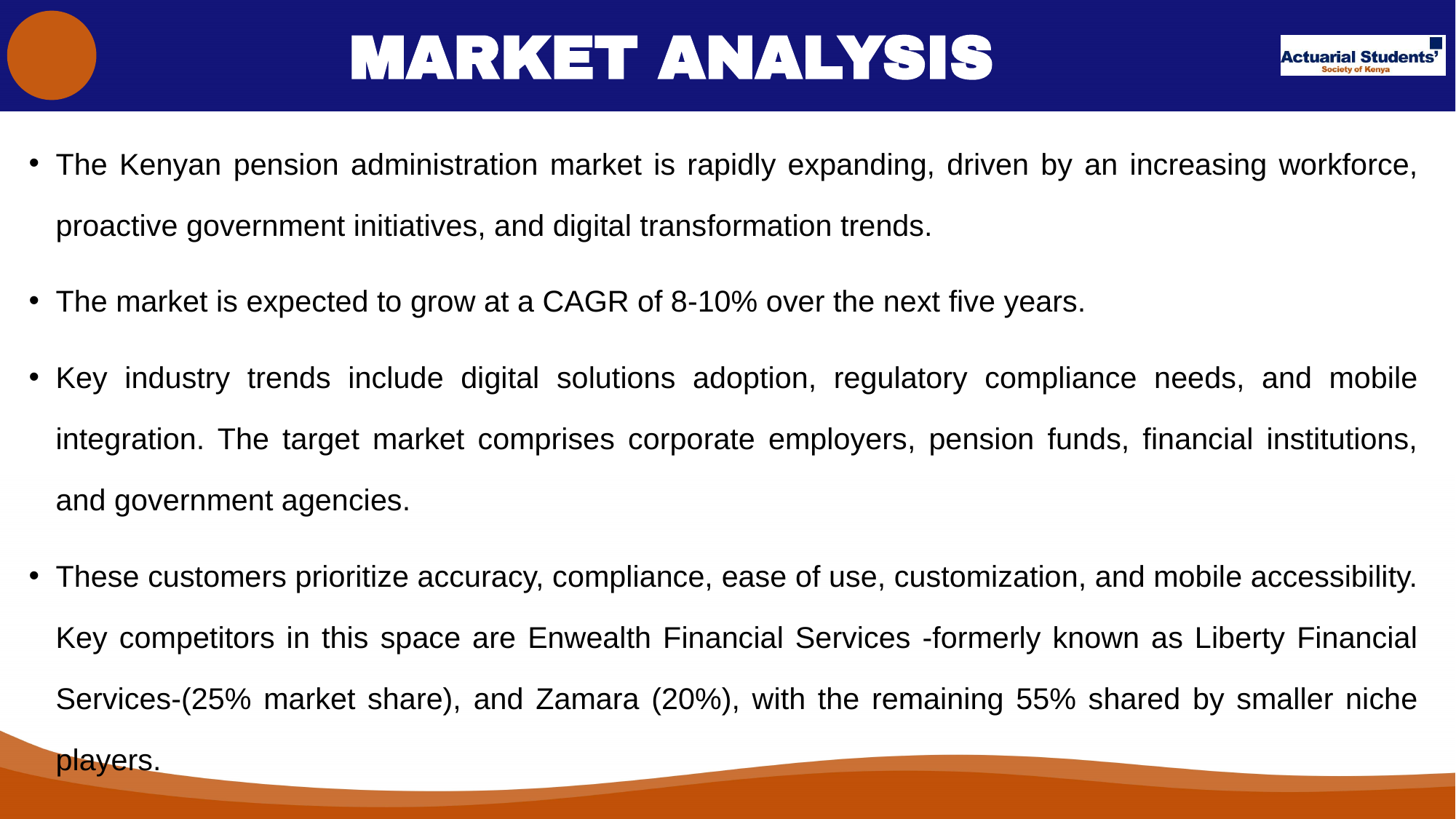

# MARKET ANALYSIS
The Kenyan pension administration market is rapidly expanding, driven by an increasing workforce, proactive government initiatives, and digital transformation trends.
The market is expected to grow at a CAGR of 8-10% over the next five years.
Key industry trends include digital solutions adoption, regulatory compliance needs, and mobile integration. The target market comprises corporate employers, pension funds, financial institutions, and government agencies.
These customers prioritize accuracy, compliance, ease of use, customization, and mobile accessibility. Key competitors in this space are Enwealth Financial Services -formerly known as Liberty Financial Services-(25% market share), and Zamara (20%), with the remaining 55% shared by smaller niche players.